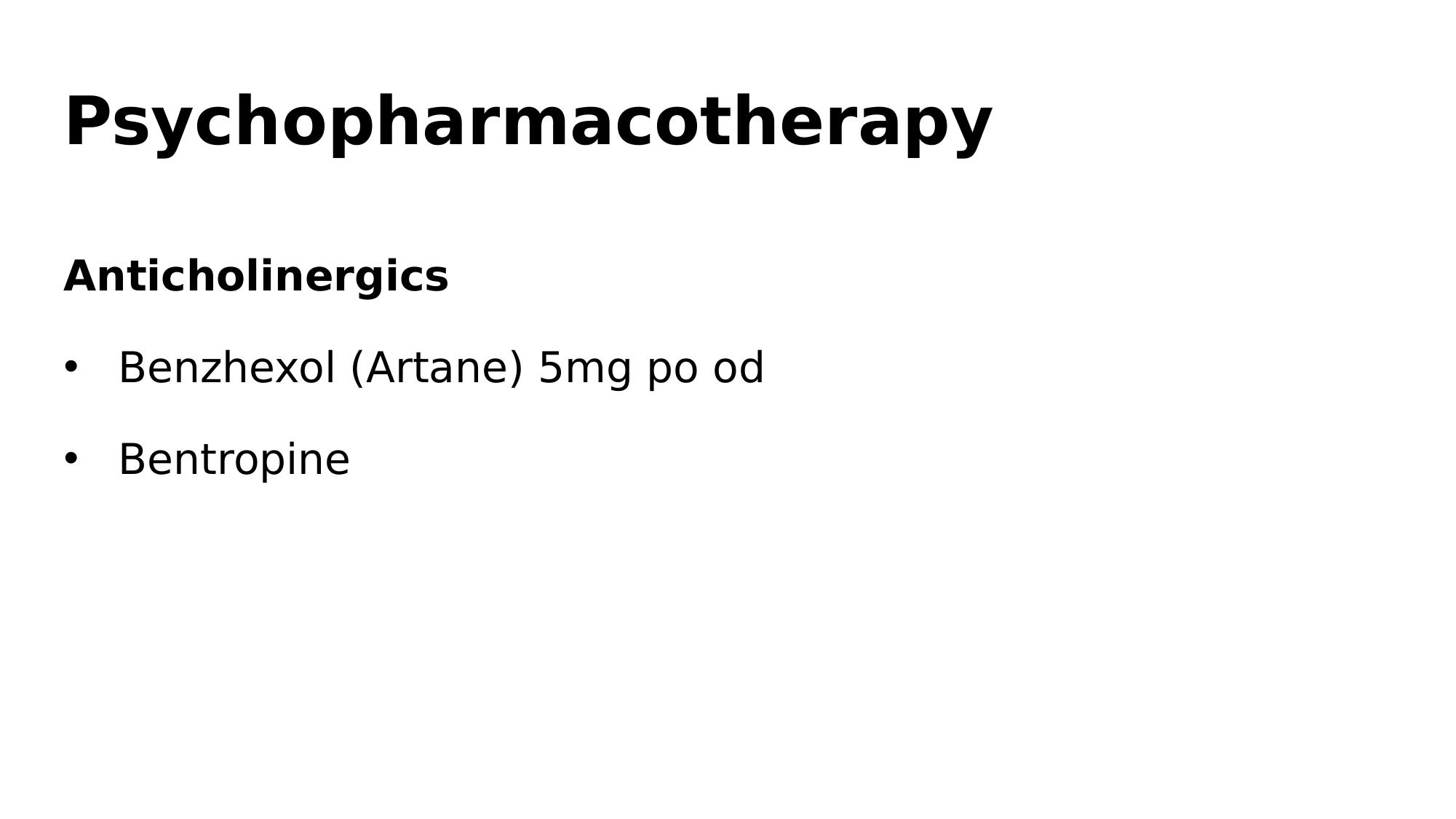

# Psychopharmacotherapy
Anticholinergics
Benzhexol (Artane) 5mg po od
Bentropine